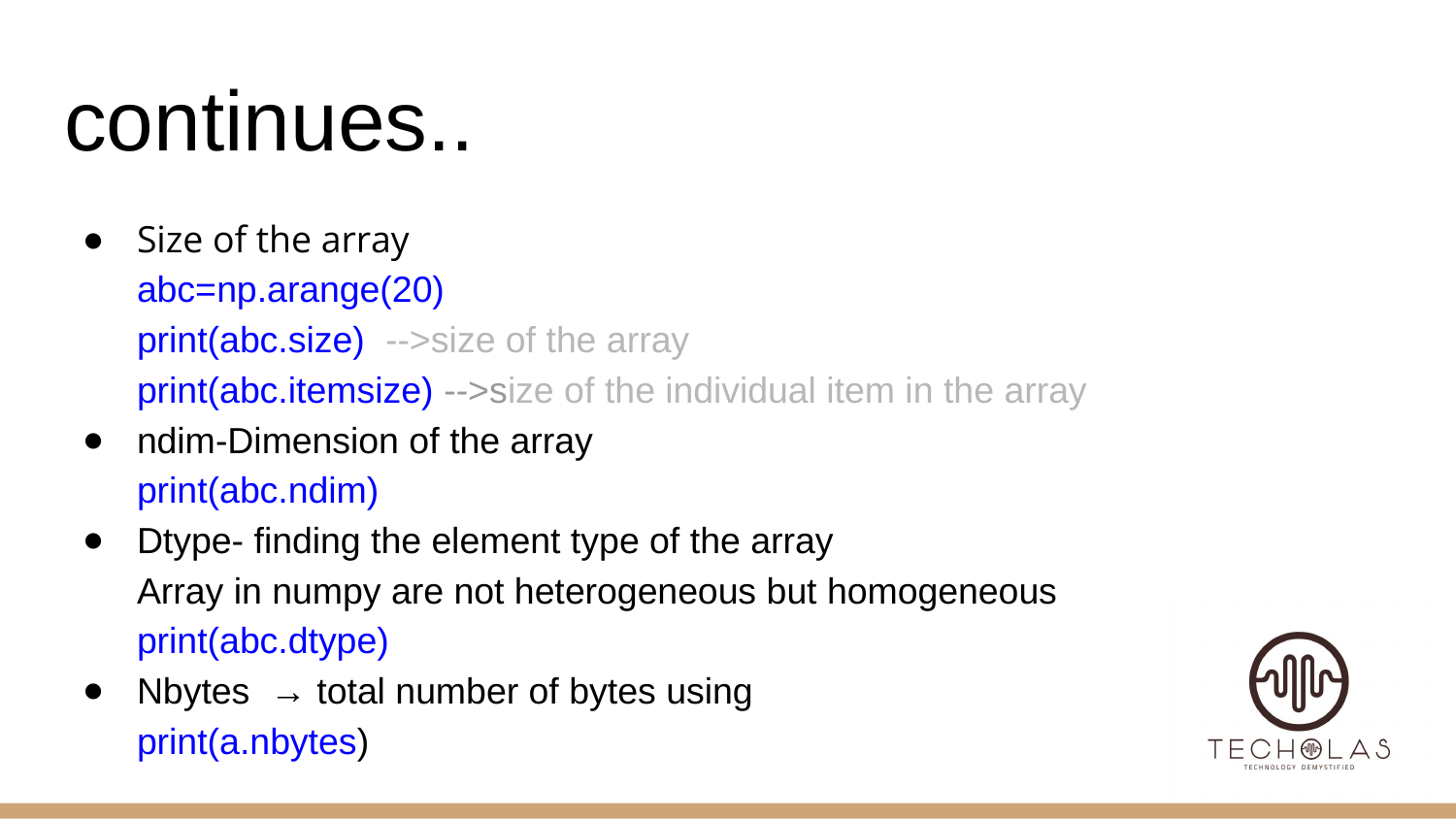

# continues..
Size of the array
abc=np.arange(20)
print(abc.size)  -->size of the array
print(abc.itemsize) -->size of the individual item in the array
ndim-Dimension of the array
print(abc.ndim)
Dtype- finding the element type of the array
Array in numpy are not heterogeneous but homogeneous
print(abc.dtype)
Nbytes  → total number of bytes using
print(a.nbytes)